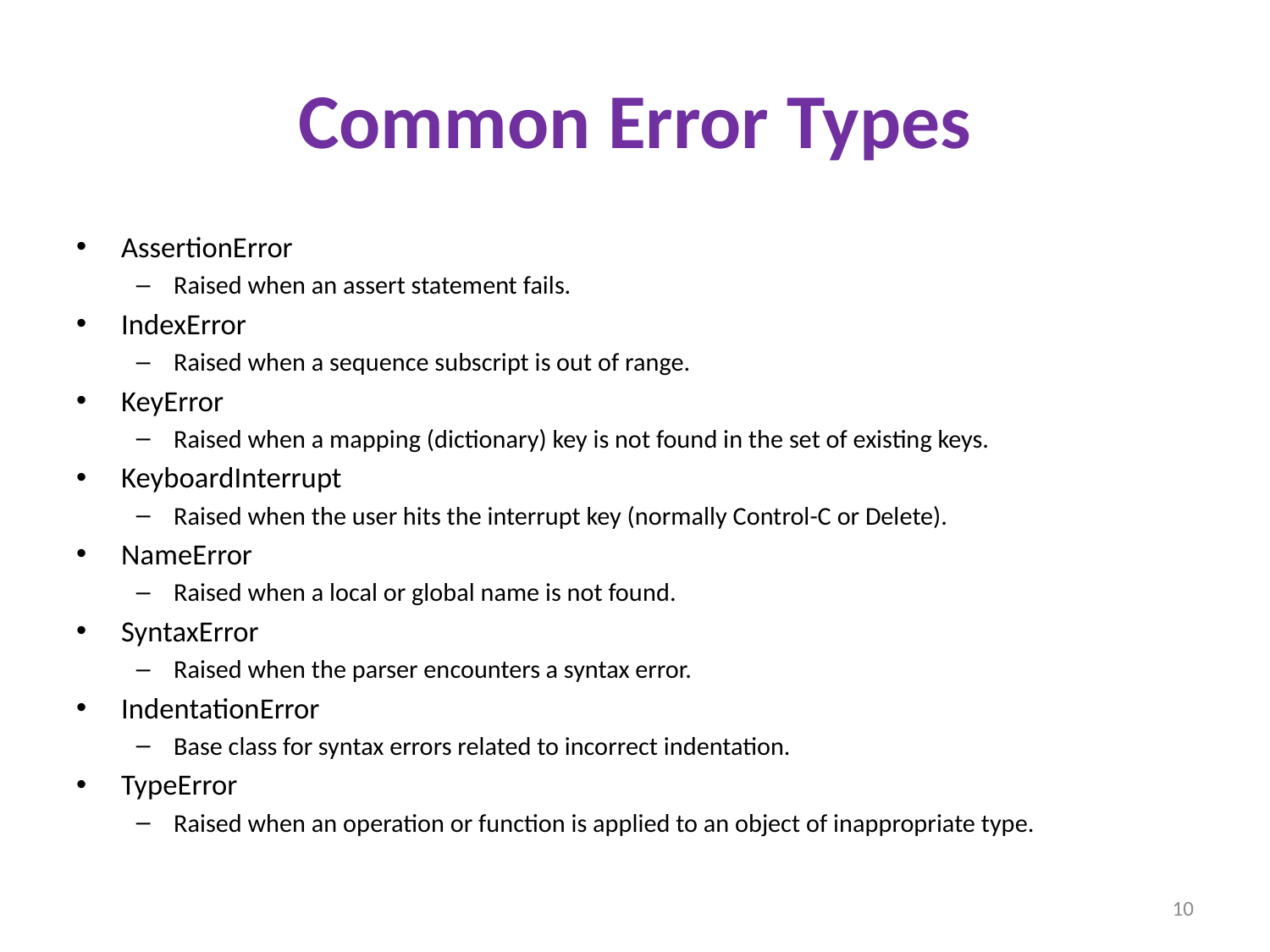

# Common Error Types
AssertionError
Raised when an assert statement fails.
IndexError
Raised when a sequence subscript is out of range.
KeyError
Raised when a mapping (dictionary) key is not found in the set of existing keys.
KeyboardInterrupt
Raised when the user hits the interrupt key (normally Control-C or Delete).
NameError
Raised when a local or global name is not found.
SyntaxError
Raised when the parser encounters a syntax error.
IndentationError
Base class for syntax errors related to incorrect indentation.
TypeError
Raised when an operation or function is applied to an object of inappropriate type.

10